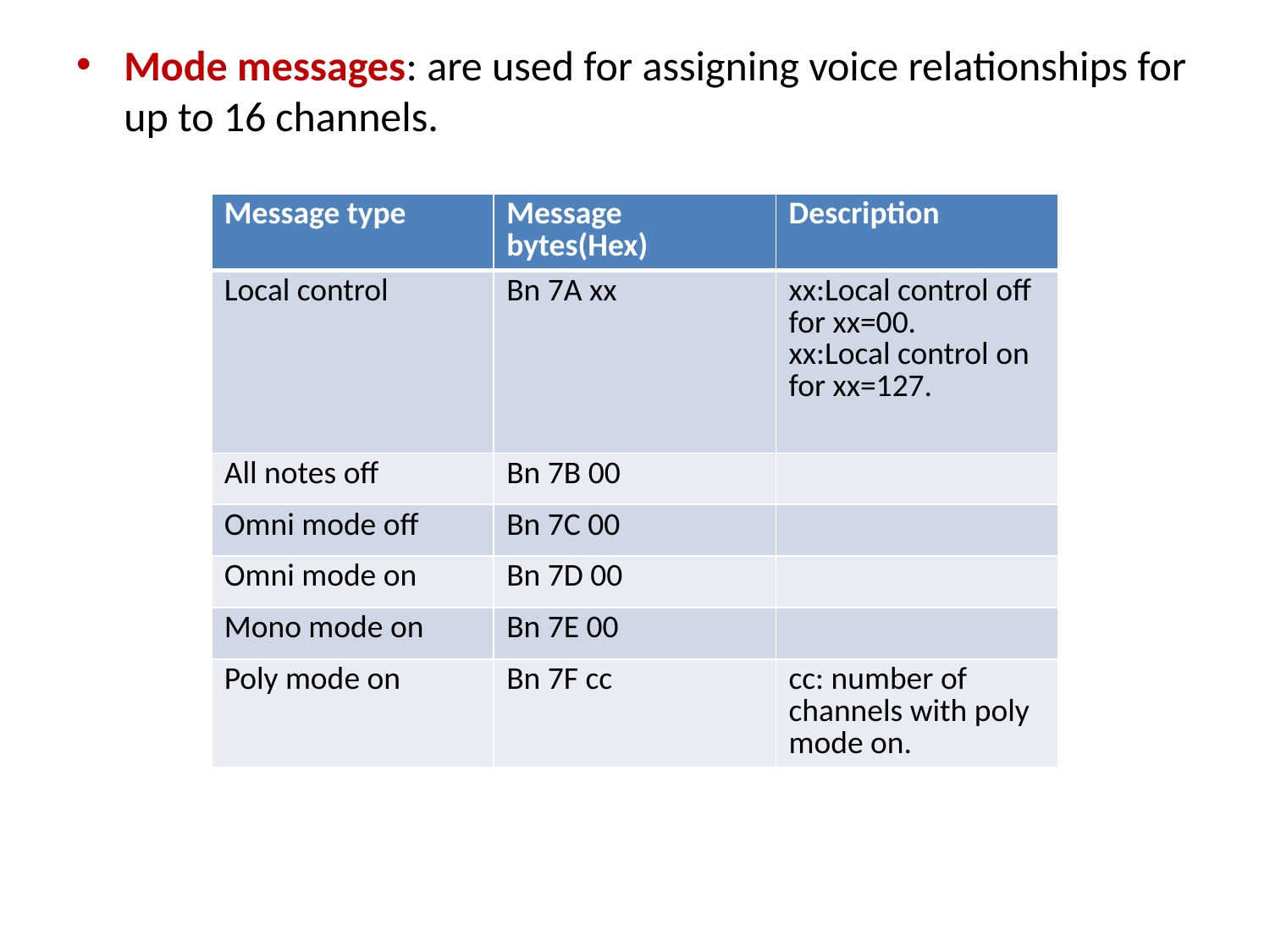

Mode messages: are used for assigning voice relationships for up to 16 channels.

| Message type | Message bytes(Hex) | Description |
| --- | --- | --- |
| Local control | Bn 7A xx | xx:Local control off for xx=00. xx:Local control on for xx=127. |
| All notes off | Bn 7B 00 |  |
| Omni mode off | Bn 7C 00 |  |
| Omni mode on | Bn 7D 00 |  |
| Mono mode on | Bn 7E 00 |  |
| Poly mode on | Bn 7F cc | cc: number of channels with poly mode on. |